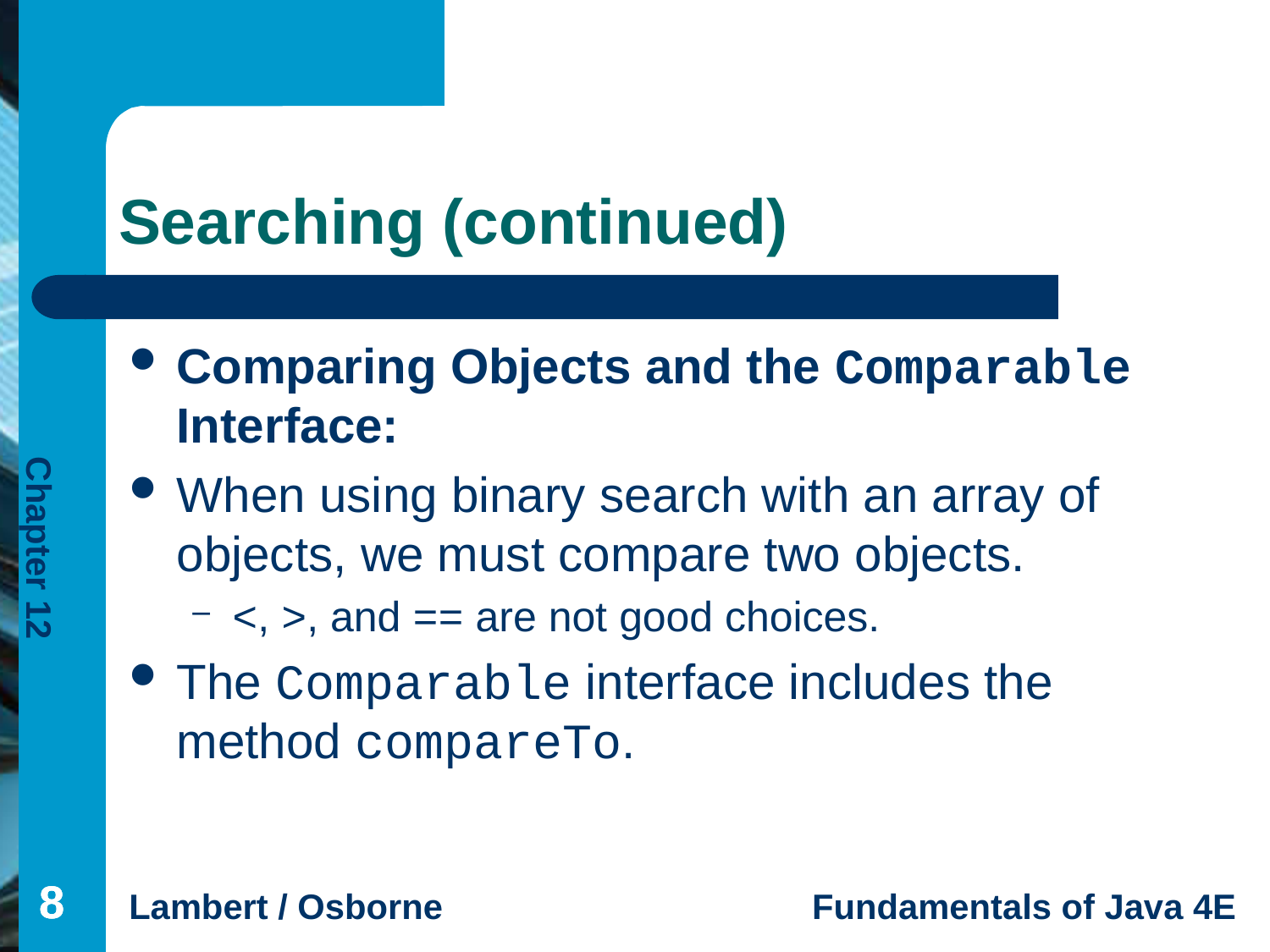

# Searching (continued)
Comparing Objects and the Comparable Interface:
When using binary search with an array of objects, we must compare two objects.
<, >, and == are not good choices.
The Comparable interface includes the method compareTo.
8
8
8